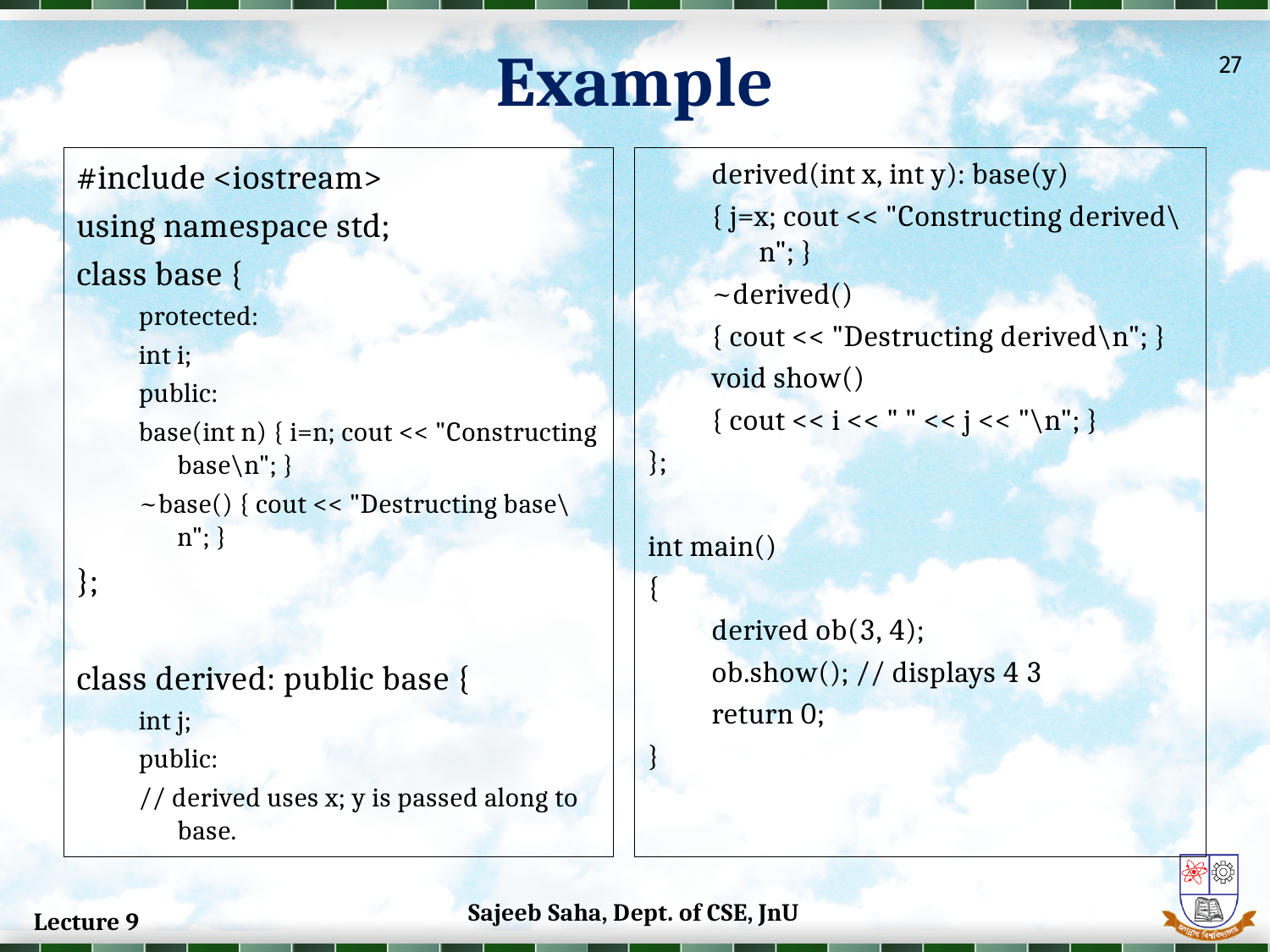

Example
27
#include <iostream>
using namespace std;
class base {
protected:
int i;
public:
base(int n) { i=n; cout << "Constructing base\n"; }
~base() { cout << "Destructing base\n"; }
};

class derived: public base {
int j;
public:
// derived uses x; y is passed along to base.

derived(int x, int y): base(y)
{ j=x; cout << "Constructing derived\n"; }
~derived()
{ cout << "Destructing derived\n"; }
void show()
{ cout << i << " " << j << "\n"; }
};

int main()
{
derived ob(3, 4);
ob.show(); // displays 4 3
return 0;
}

Sajeeb Saha, Dept. of CSE, JnU